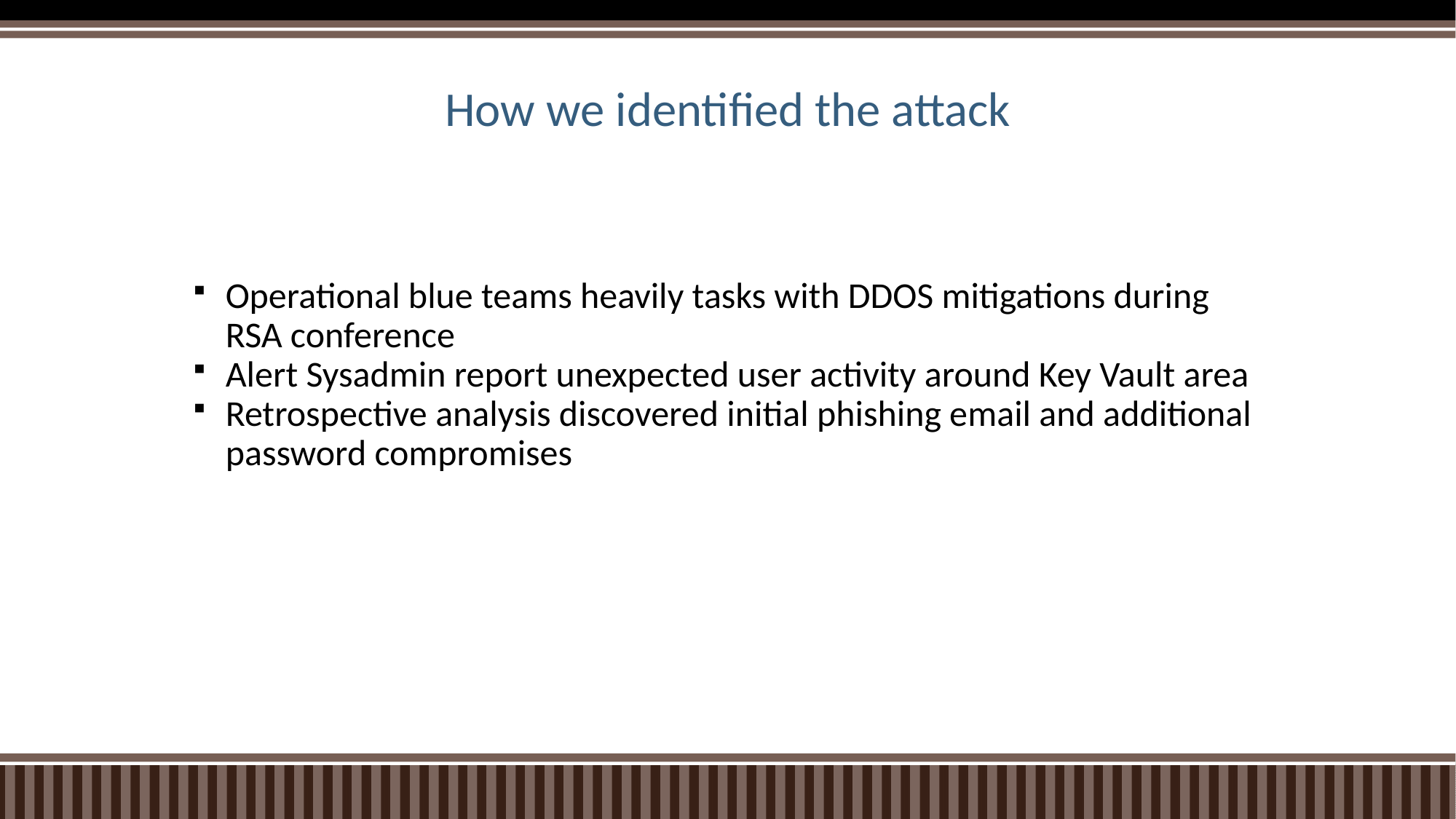

# How we identified the attack

Operational blue teams heavily tasks with DDOS mitigations during RSA conference
Alert Sysadmin report unexpected user activity around Key Vault area
Retrospective analysis discovered initial phishing email and additional password compromises